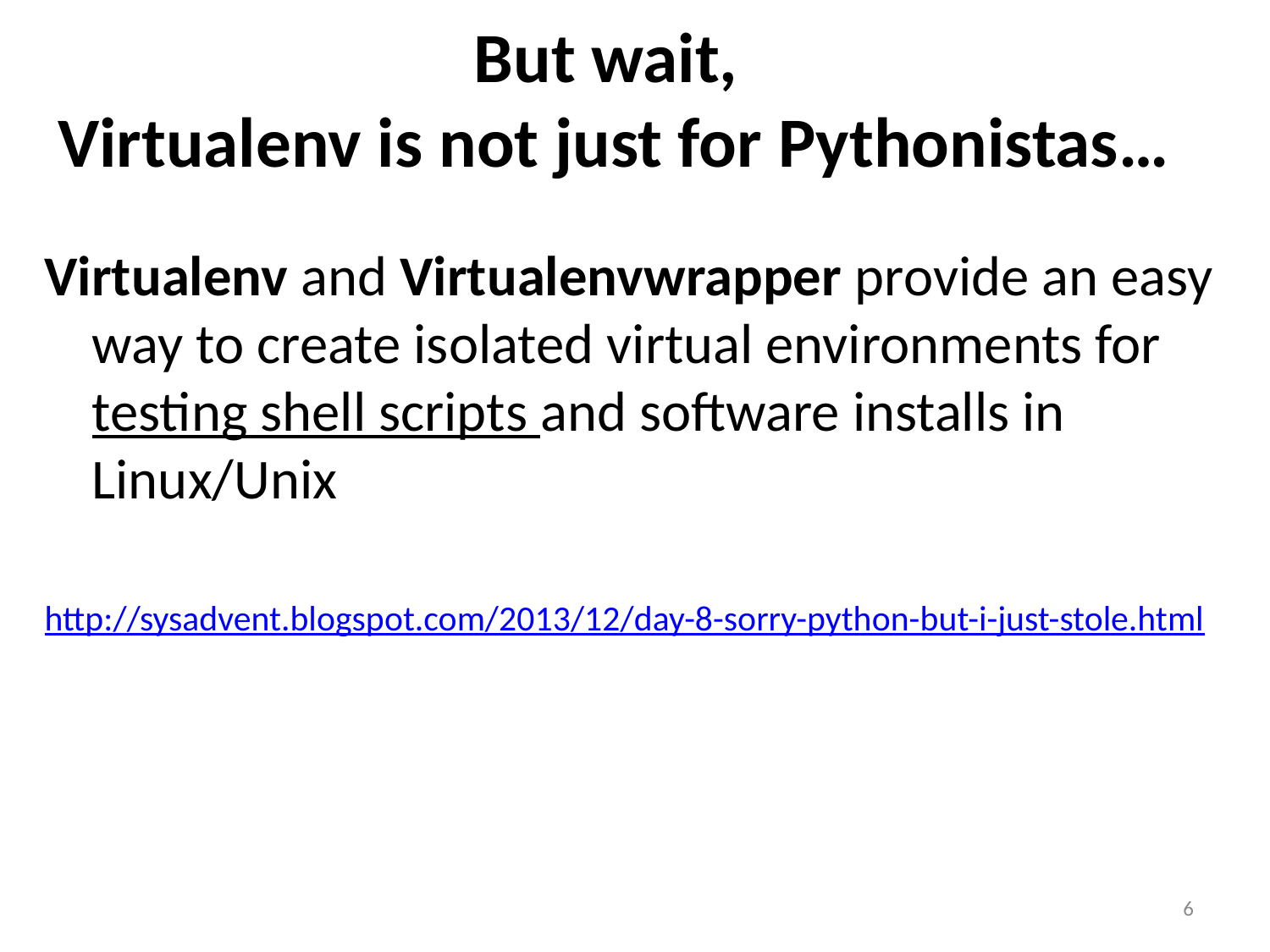

# But wait, Virtualenv is not just for Pythonistas…
Virtualenv and Virtualenvwrapper provide an easy way to create isolated virtual environments for testing shell scripts and software installs in Linux/Unix

http://sysadvent.blogspot.com/2013/12/day-8-sorry-python-but-i-just-stole.html

6